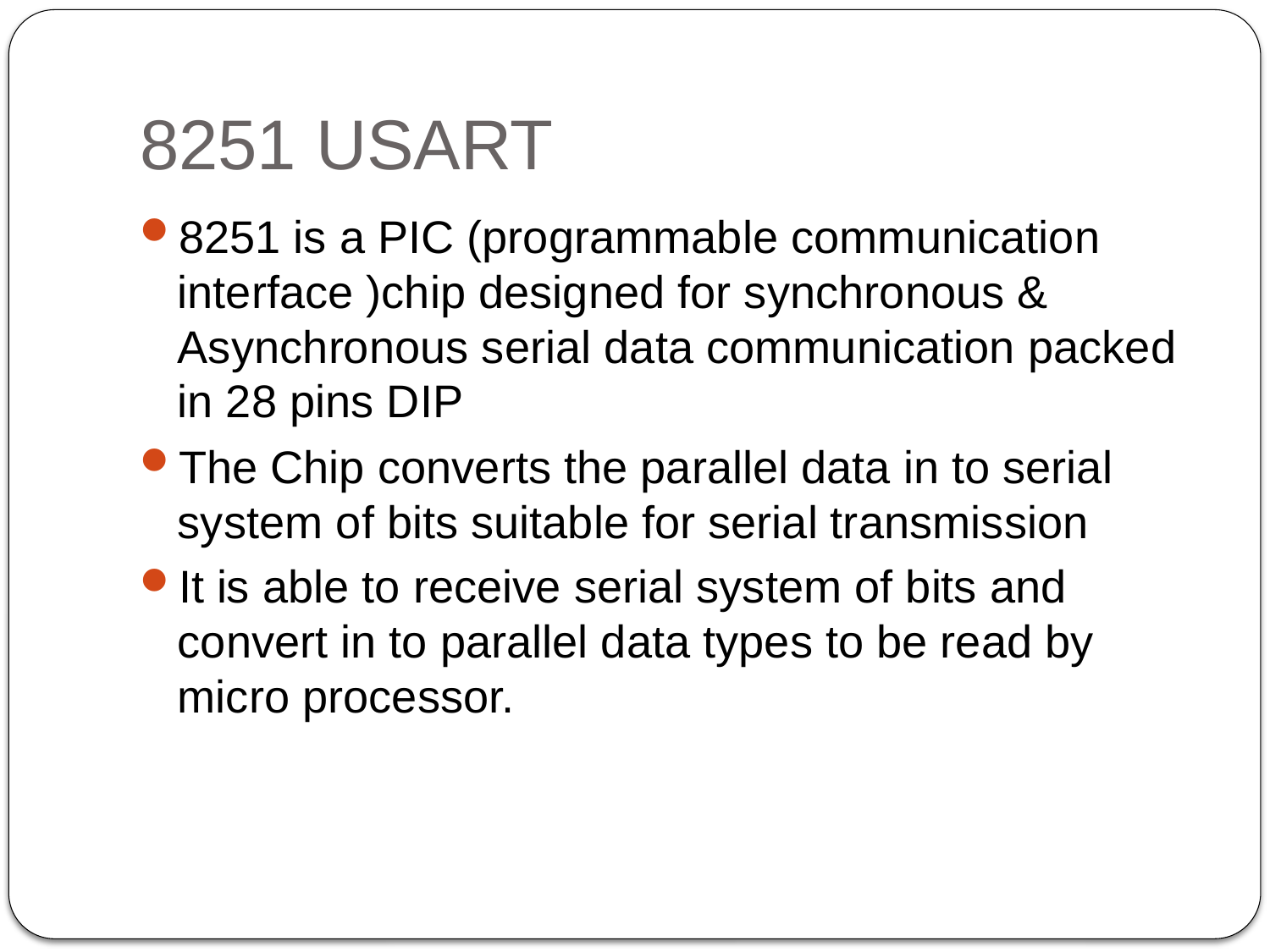

# 8251 USART
8251 is a PIC (programmable communication interface )chip designed for synchronous & Asynchronous serial data communication packed in 28 pins DIP
The Chip converts the parallel data in to serial system of bits suitable for serial transmission
It is able to receive serial system of bits and convert in to parallel data types to be read by micro processor.